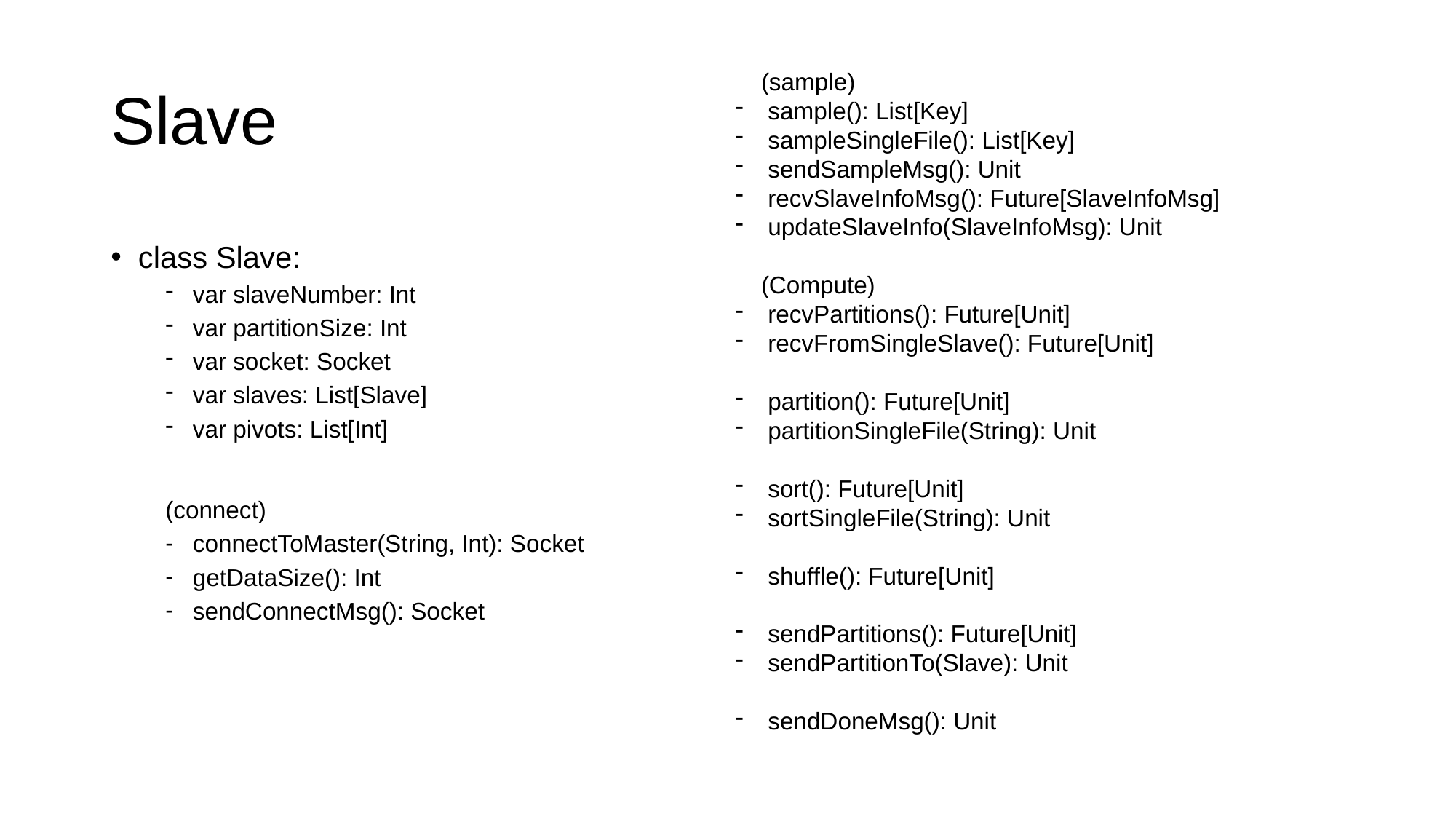

# Slave
(sample)
 sample(): List[Key]
 sampleSingleFile(): List[Key]
 sendSampleMsg(): Unit
 recvSlaveInfoMsg(): Future[SlaveInfoMsg]
 updateSlaveInfo(SlaveInfoMsg): Unit

(Compute)
 recvPartitions(): Future[Unit]
 recvFromSingleSlave(): Future[Unit]

 partition(): Future[Unit]
 partitionSingleFile(String): Unit

 sort(): Future[Unit]
 sortSingleFile(String): Unit

 shuffle(): Future[Unit]

 sendPartitions(): Future[Unit]
 sendPartitionTo(Slave): Unit

 sendDoneMsg(): Unit
class Slave:
var slaveNumber: Int
var partitionSize: Int
var socket: Socket
var slaves: List[Slave]
var pivots: List[Int]

(connect)
connectToMaster(String, Int): Socket
getDataSize(): Int
sendConnectMsg(): Socket